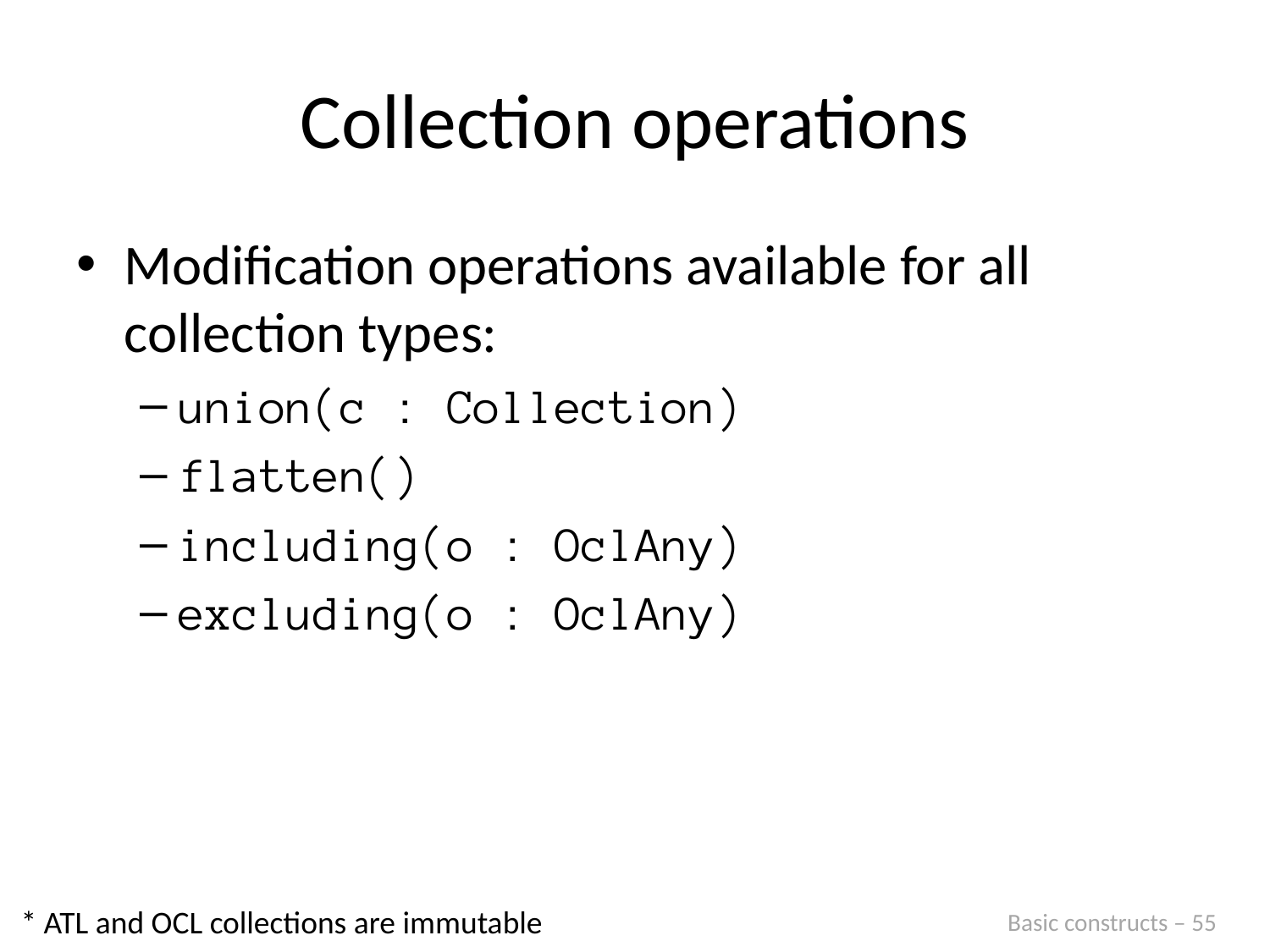

# Collection operations
Modification operations available for all collection types:
union(c : Collection)
flatten()
including(o : OclAny)
excluding(o : OclAny)
* ATL and OCL collections are immutable
Basic constructs – 55